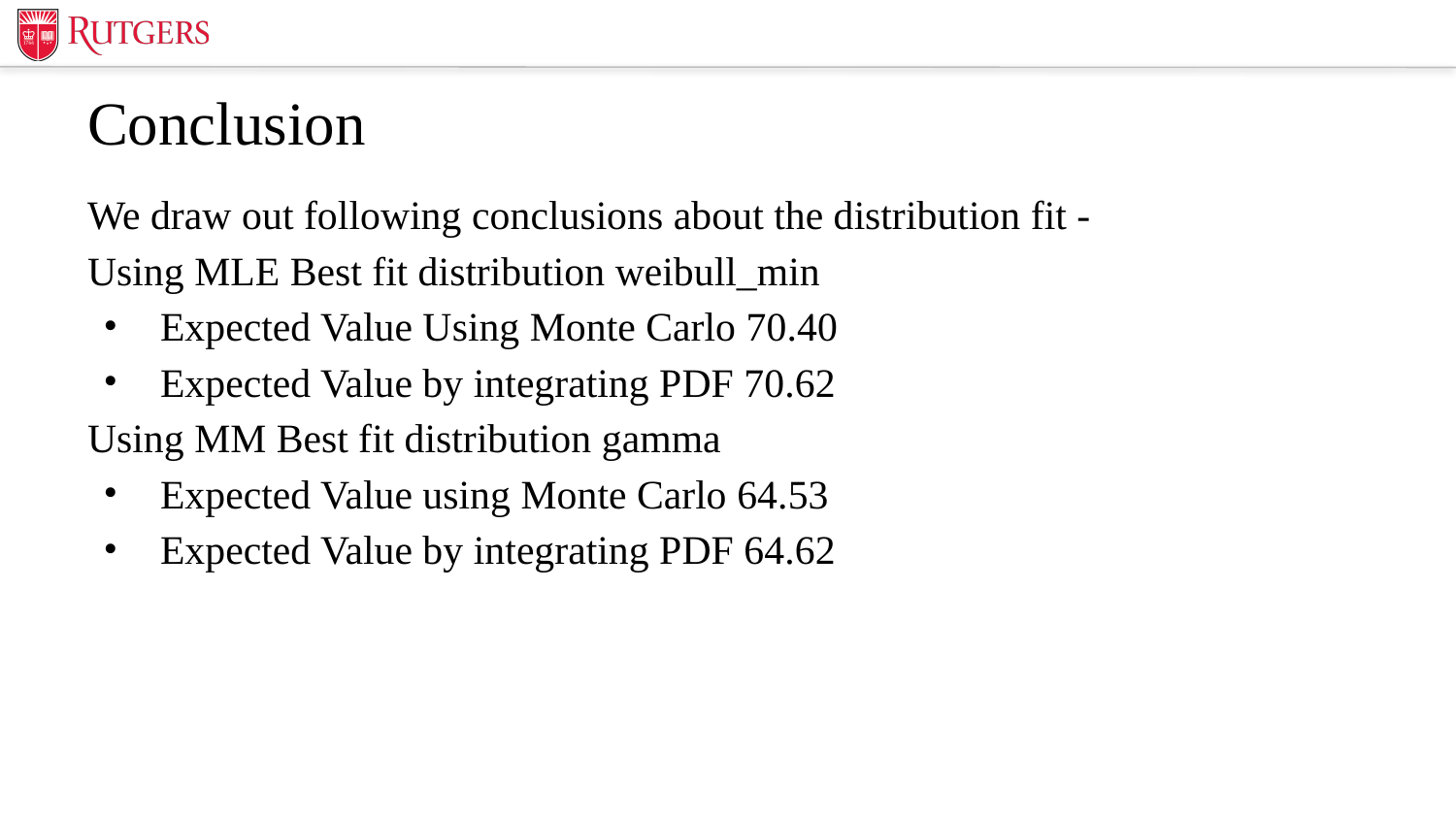

# Conclusion
We draw out following conclusions about the distribution fit -
Using MLE Best fit distribution weibull_min
Expected Value Using Monte Carlo 70.40
Expected Value by integrating PDF 70.62
Using MM Best fit distribution gamma
Expected Value using Monte Carlo 64.53
Expected Value by integrating PDF 64.62